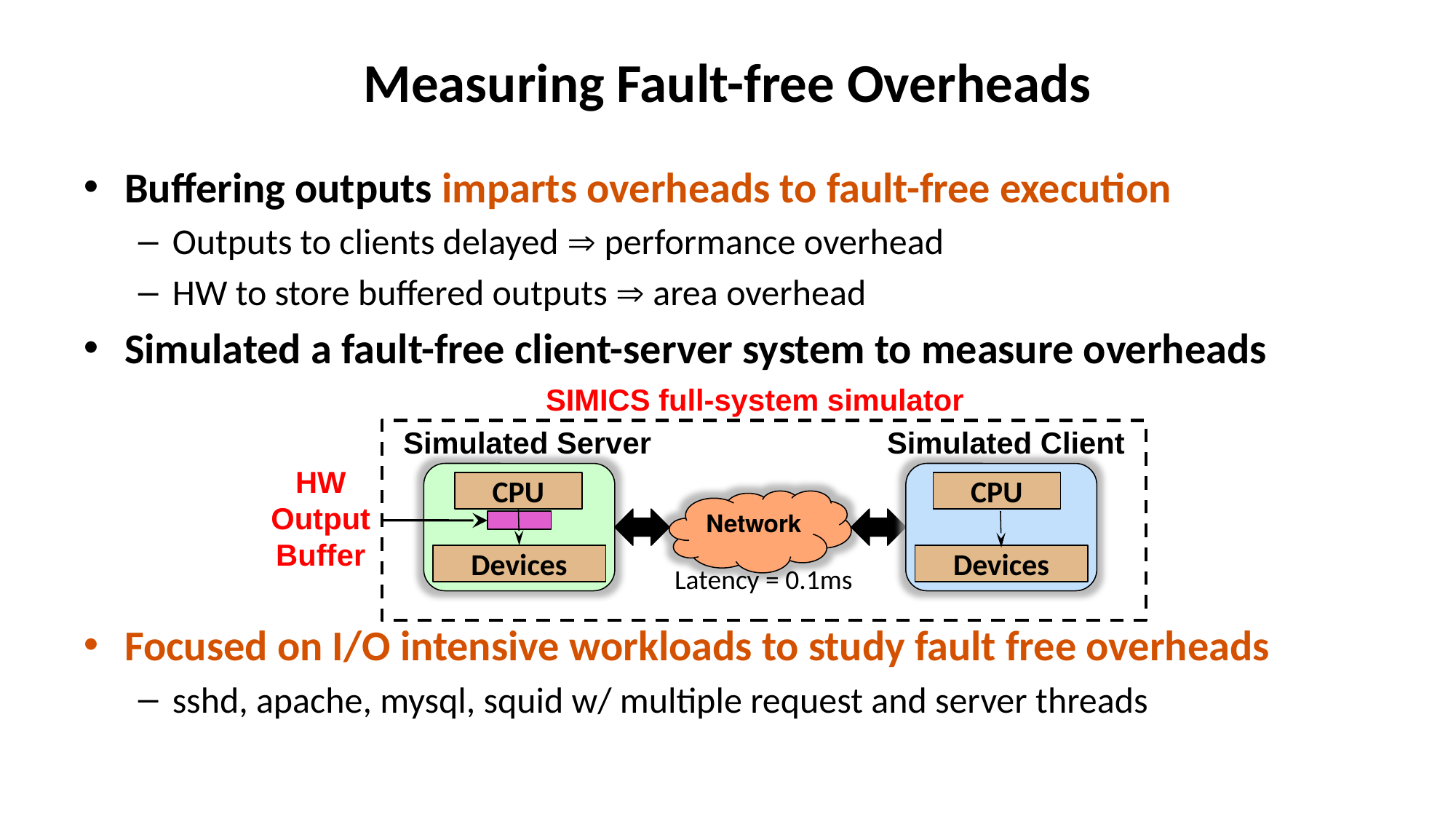

# Measuring Fault-free Overheads
Buffering outputs imparts overheads to fault-free execution
Outputs to clients delayed ⇒ performance overhead
HW to store buffered outputs ⇒ area overhead
Simulated a fault-free client-server system to measure overheads

Focused on I/O intensive workloads to study fault free overheads
sshd, apache, mysql, squid w/ multiple request and server threads
SIMICS full-system simulator
Simulated Server
Simulated Client

HW
Output
Buffer

CPU
CPU
Network

Devices
Devices
Latency = 0.1ms